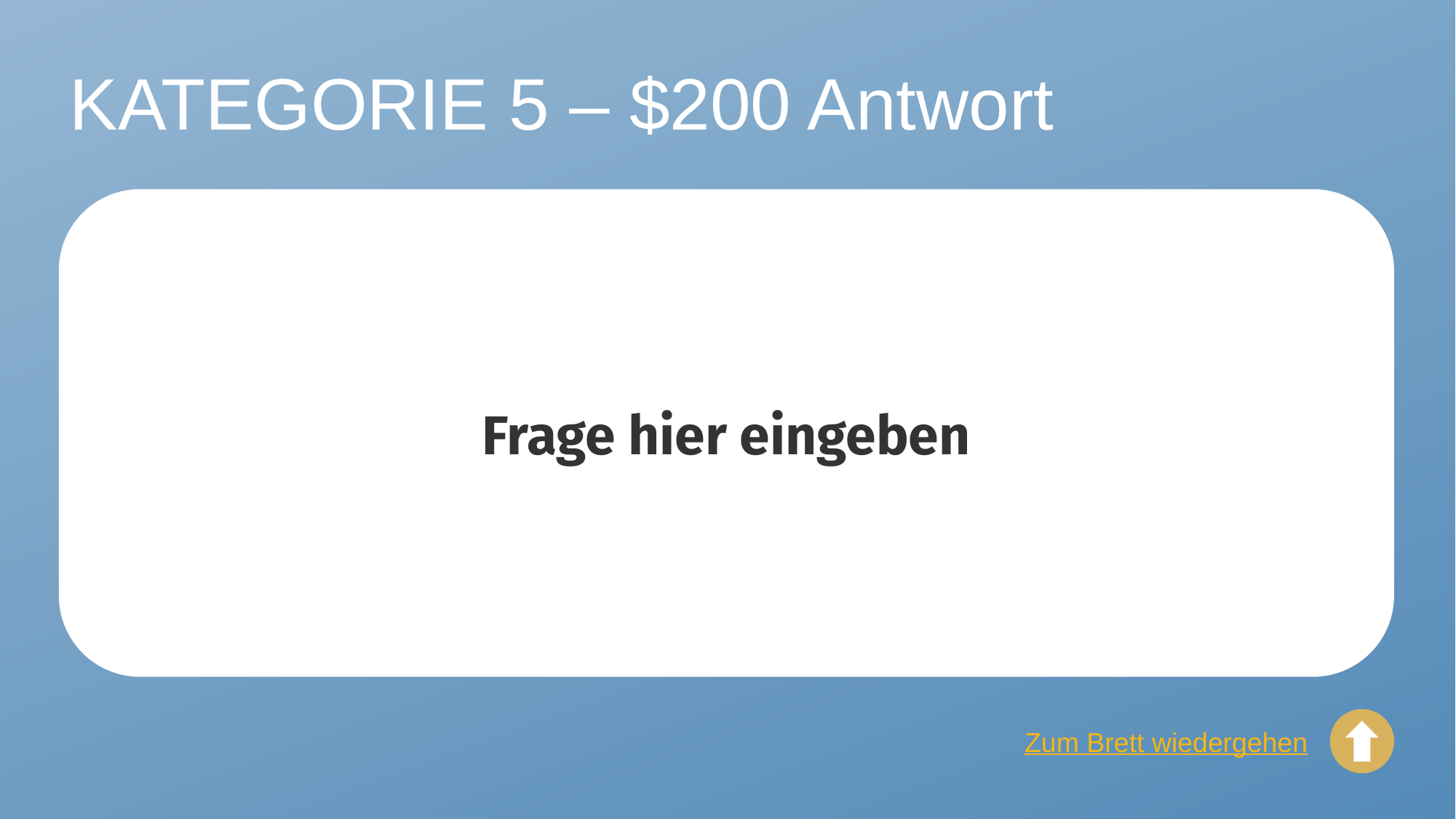

# KATEGORIE 5 – $200 Antwort
Frage hier eingeben

Zum Brett wiedergehen